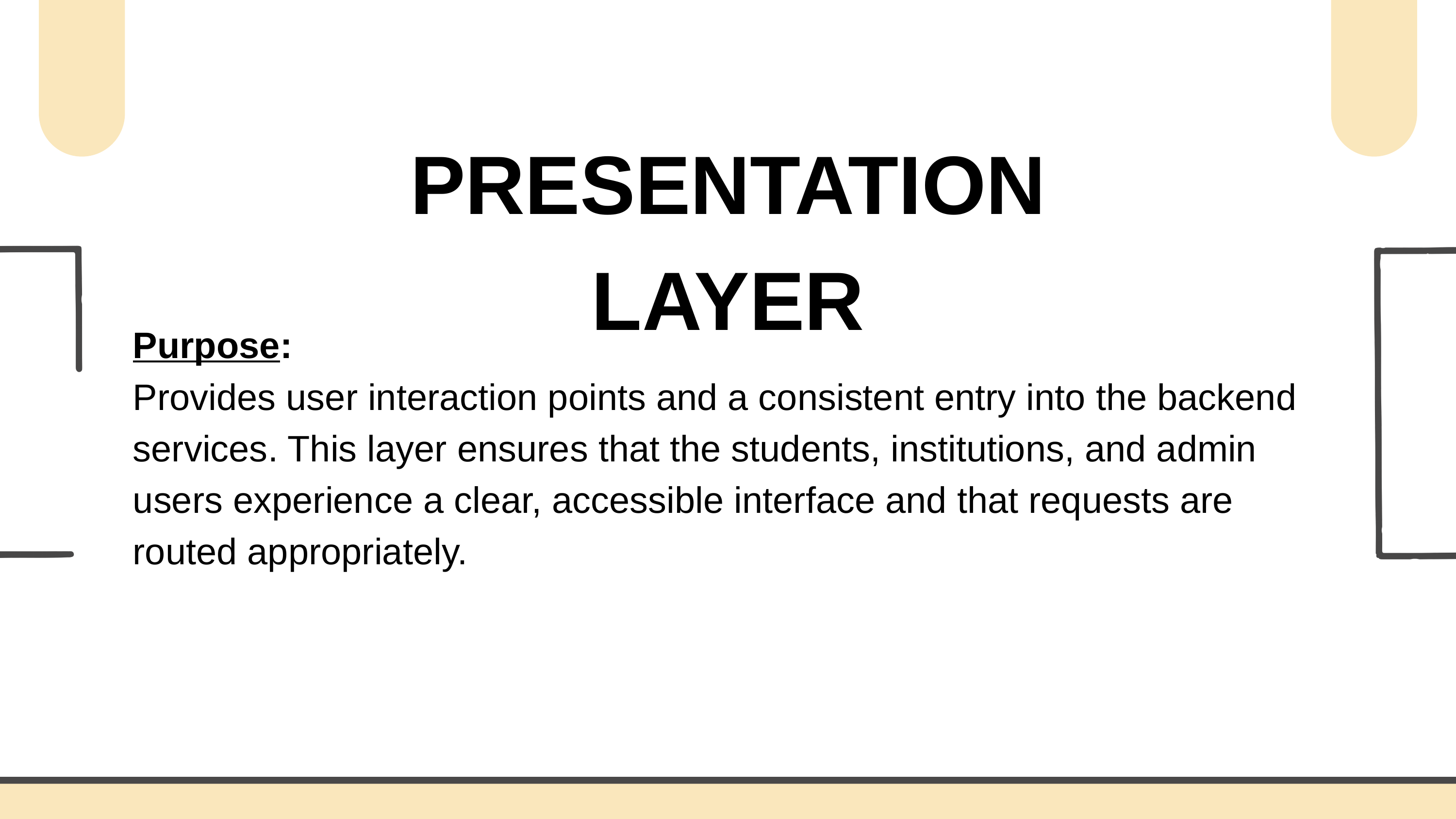

PRESENTATION LAYER

Purpose:
Provides user interaction points and a consistent entry into the backend services. This layer ensures that the students, institutions, and admin users experience a clear, accessible interface and that requests are routed appropriately.